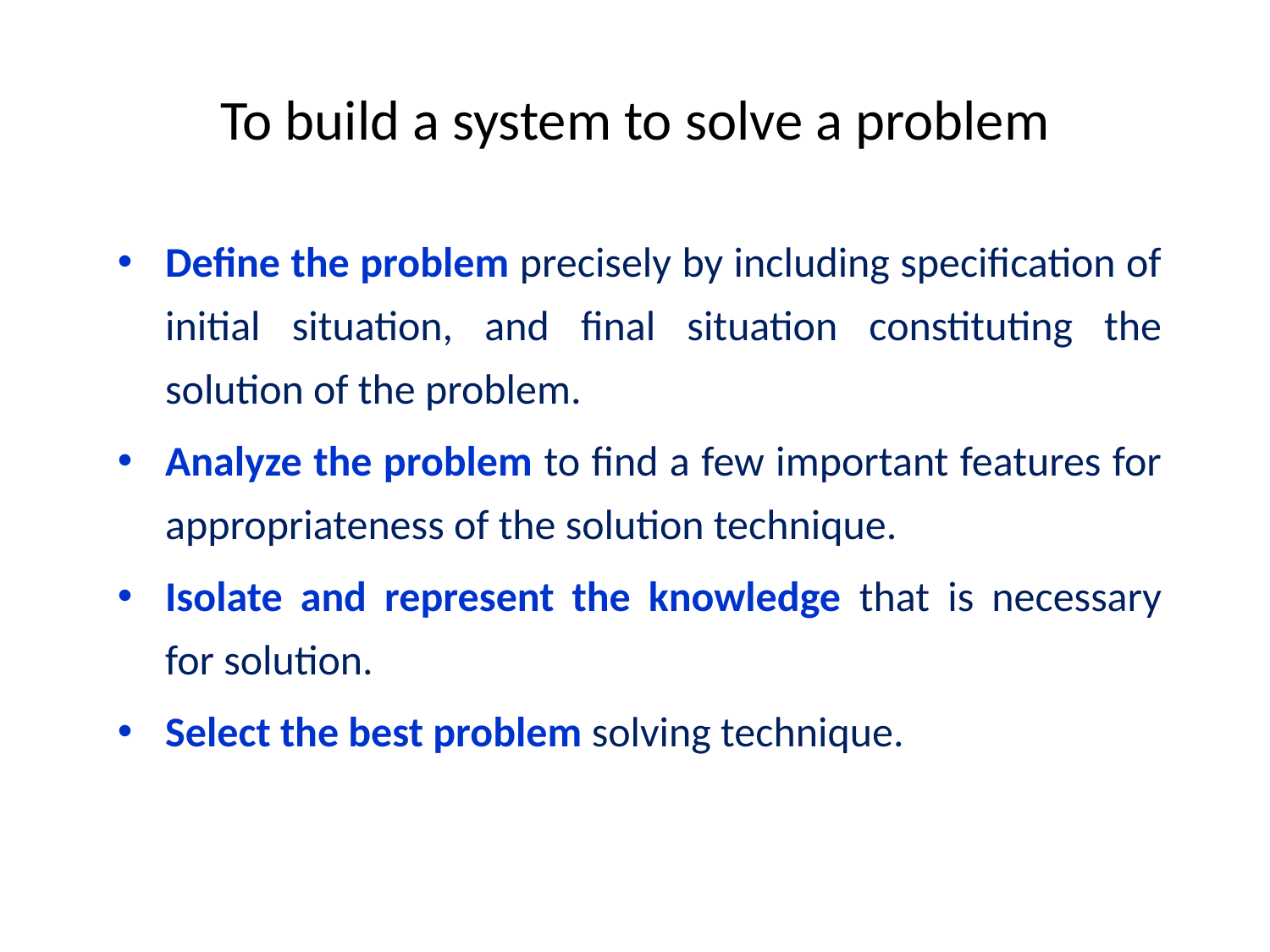

# To build a system to solve a problem
Define the problem precisely by including specification of initial situation, and final situation constituting the solution of the problem.
Analyze the problem to find a few important features for appropriateness of the solution technique.
Isolate and represent the knowledge that is necessary for solution.
Select the best problem solving technique.